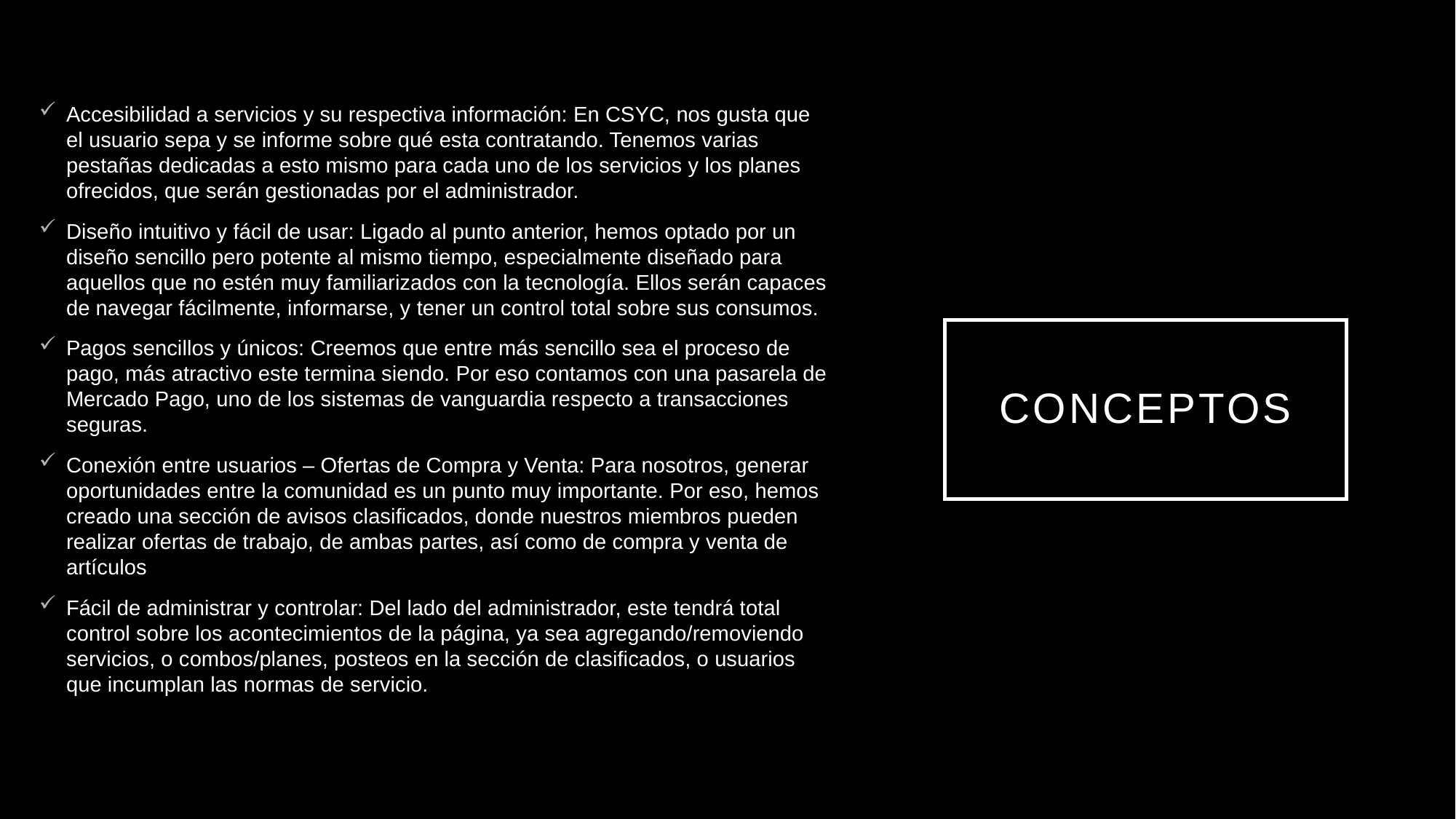

Accesibilidad a servicios y su respectiva información: En CSYC, nos gusta que el usuario sepa y se informe sobre qué esta contratando. Tenemos varias pestañas dedicadas a esto mismo para cada uno de los servicios y los planes ofrecidos, que serán gestionadas por el administrador.
Diseño intuitivo y fácil de usar: Ligado al punto anterior, hemos optado por un diseño sencillo pero potente al mismo tiempo, especialmente diseñado para aquellos que no estén muy familiarizados con la tecnología. Ellos serán capaces de navegar fácilmente, informarse, y tener un control total sobre sus consumos.
Pagos sencillos y únicos: Creemos que entre más sencillo sea el proceso de pago, más atractivo este termina siendo. Por eso contamos con una pasarela de Mercado Pago, uno de los sistemas de vanguardia respecto a transacciones seguras.
Conexión entre usuarios – Ofertas de Compra y Venta: Para nosotros, generar oportunidades entre la comunidad es un punto muy importante. Por eso, hemos creado una sección de avisos clasificados, donde nuestros miembros pueden realizar ofertas de trabajo, de ambas partes, así como de compra y venta de artículos
Fácil de administrar y controlar: Del lado del administrador, este tendrá total control sobre los acontecimientos de la página, ya sea agregando/removiendo servicios, o combos/planes, posteos en la sección de clasificados, o usuarios que incumplan las normas de servicio.
# CONCEPTOS